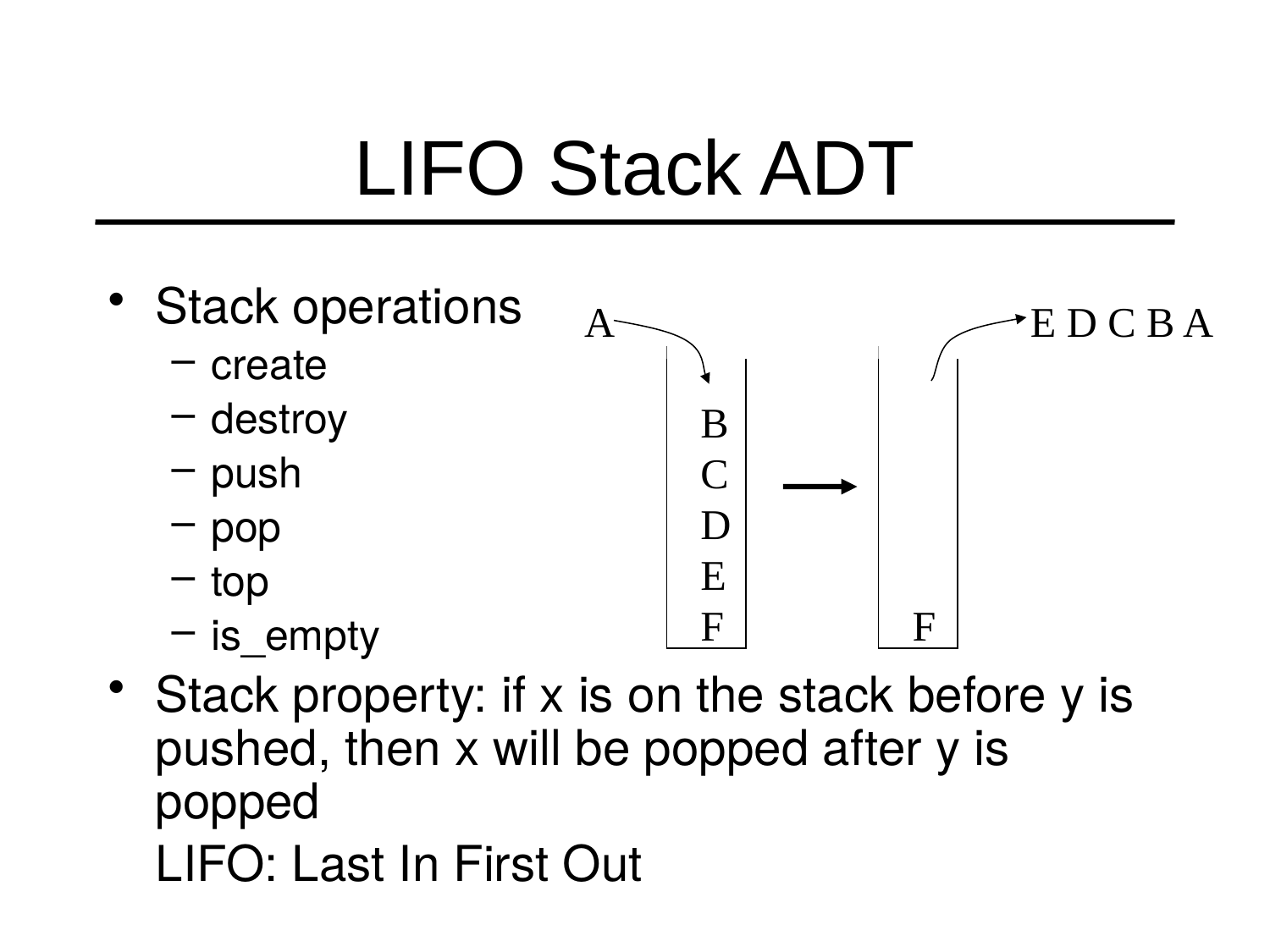

# LIFO Stack ADT
Stack operations
create
destroy
push
pop
top
is_empty
Stack property: if x is on the stack before y is pushed, then x will be popped after y is popped
	LIFO: Last In First Out
A

B
C
D
E
F
E D C B A

F